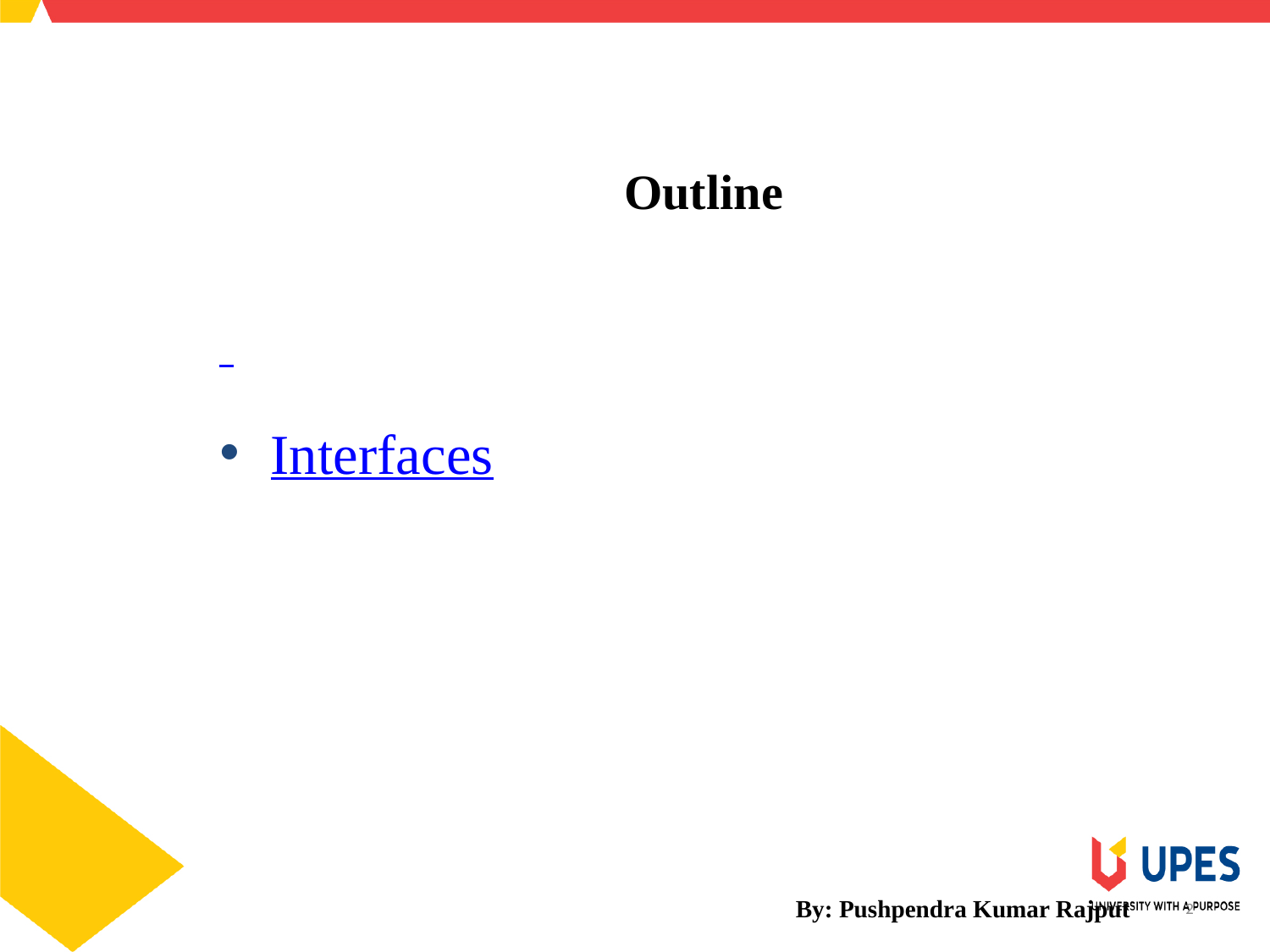

Outline

Interfaces

By: Pushpendra Kumar Rajput
2